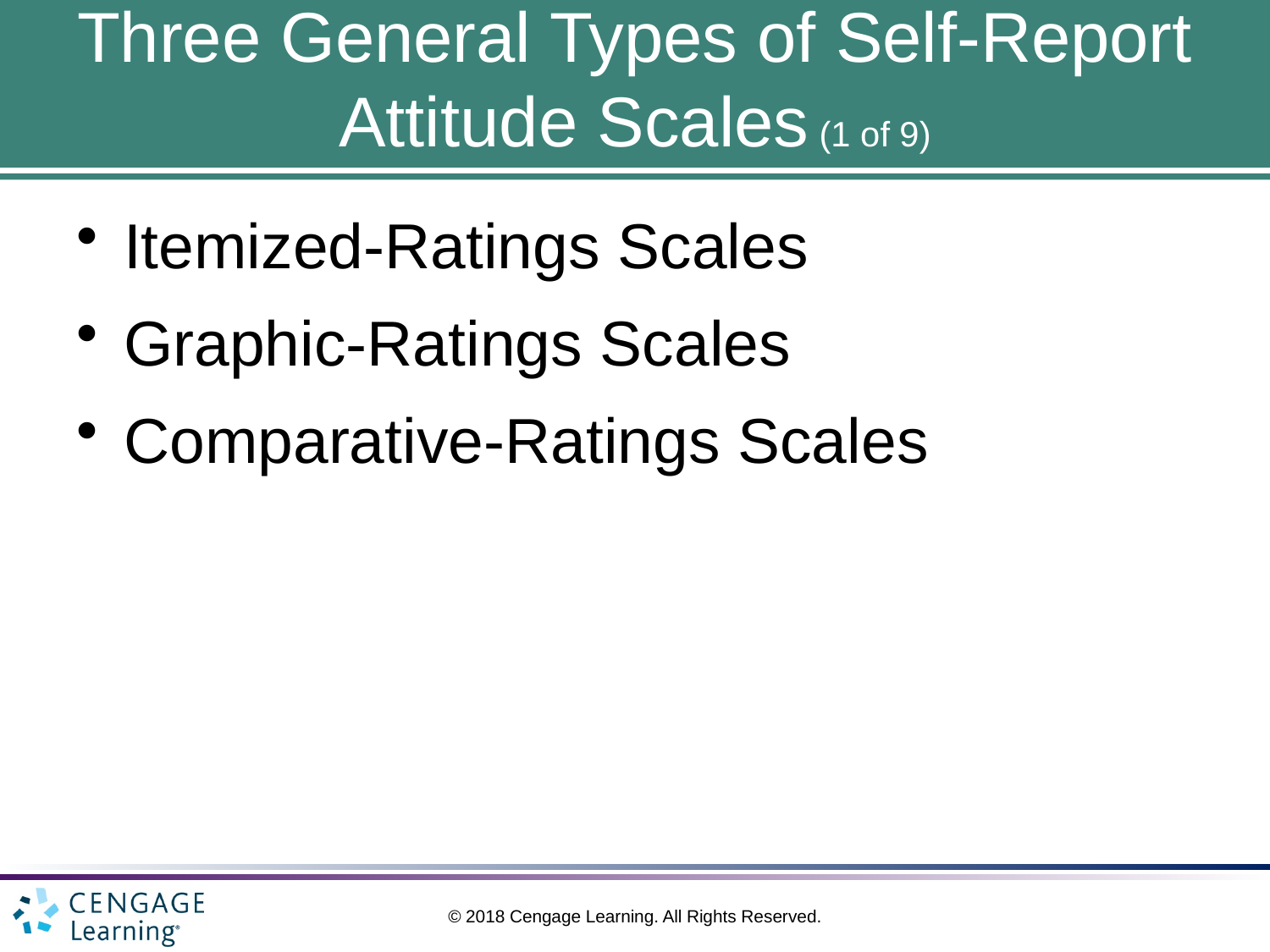

# Three General Types of Self-Report Attitude Scales (1 of 9)
Itemized-Ratings Scales
Graphic-Ratings Scales
Comparative-Ratings Scales